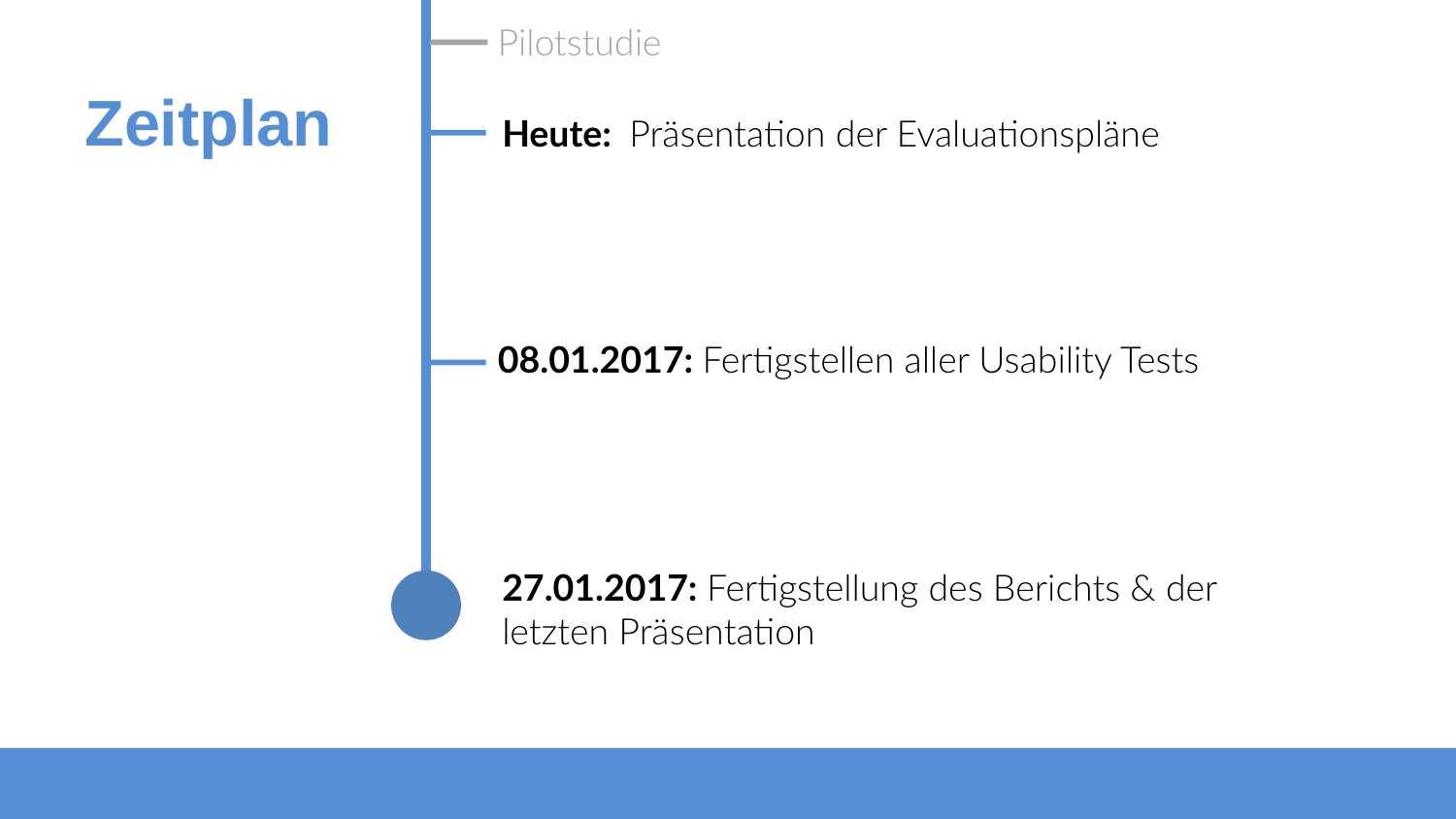

Pilotstudie

# Zeitplan
Heute:  Präsentation der Evaluationspläne

08.01.2017: Fertigstellen aller Usability Tests

27.01.2017: Fertigstellung des Berichts & der letzten Präsentation